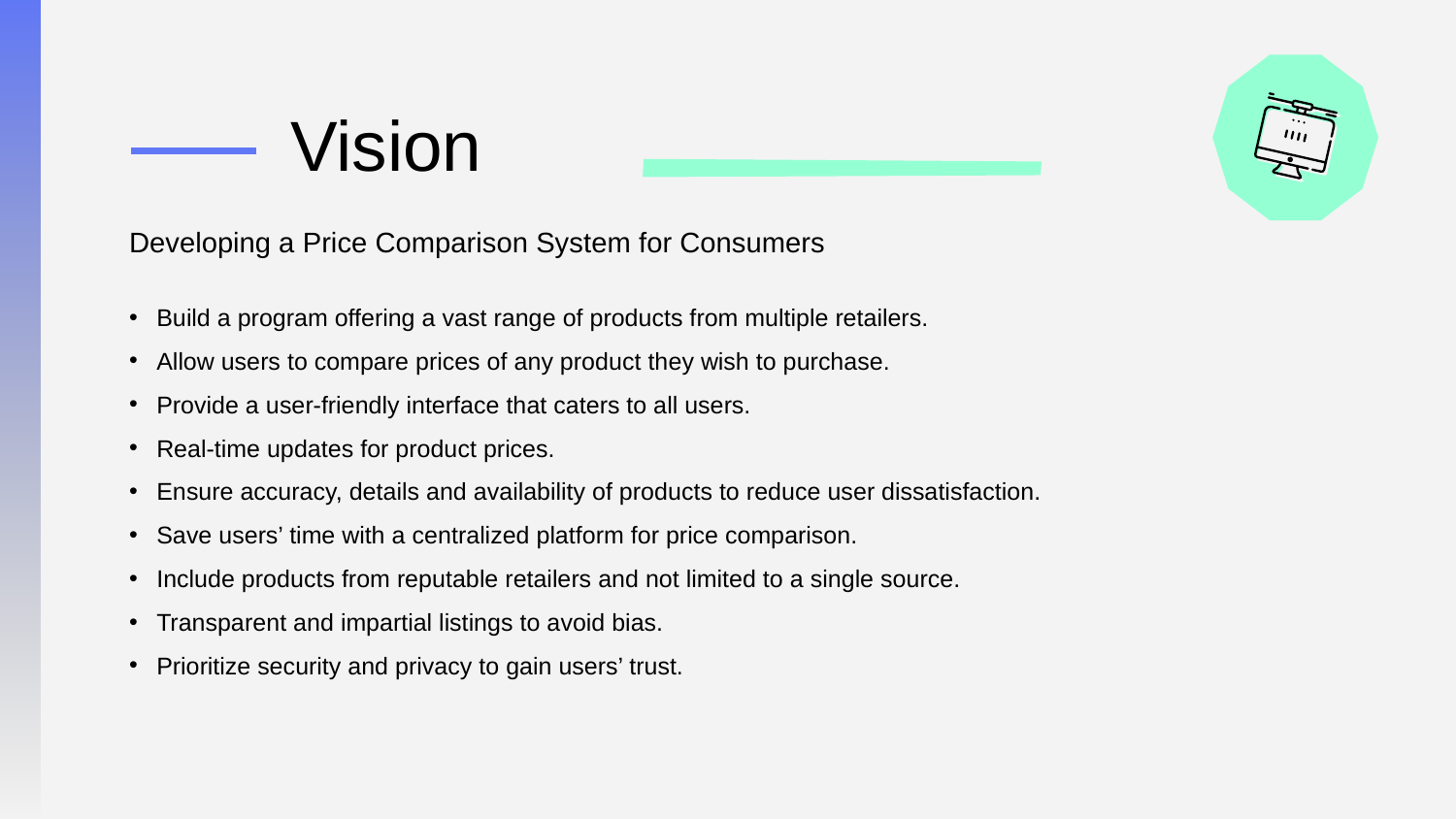

# Vision

Developing a Price Comparison System for Consumers

Build a program offering a vast range of products from multiple retailers.
Allow users to compare prices of any product they wish to purchase.
Provide a user-friendly interface that caters to all users.
Real-time updates for product prices.
Ensure accuracy, details and availability of products to reduce user dissatisfaction.
Save users’ time with a centralized platform for price comparison.
Include products from reputable retailers and not limited to a single source.
Transparent and impartial listings to avoid bias.
Prioritize security and privacy to gain users’ trust.